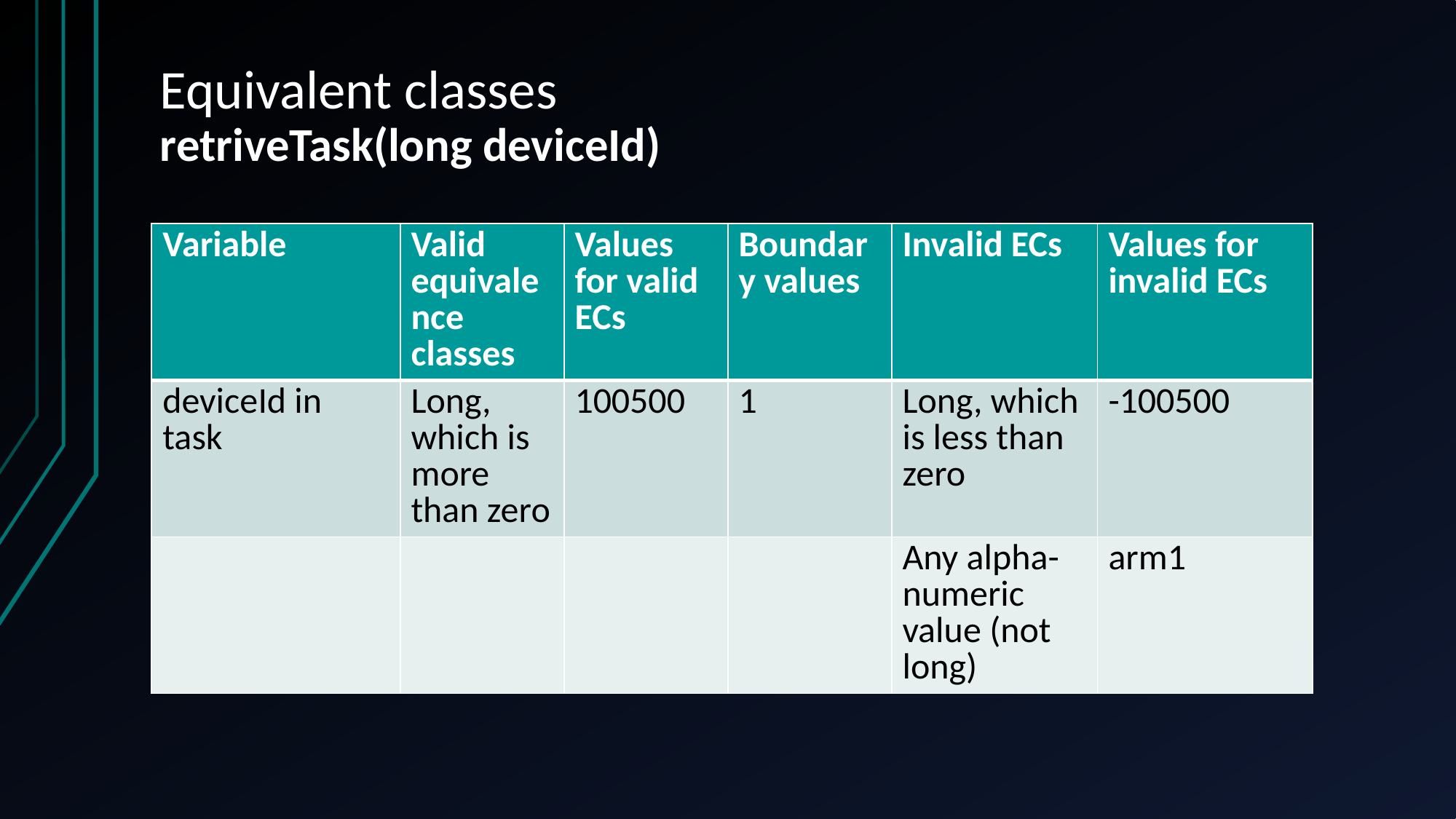

# Equivalent classes retriveTask(long deviceId)
| Variable | Valid equivalence classes​ | Values for valid ECs | Boundary values | Invalid ECs | Values for invalid ECs |
| --- | --- | --- | --- | --- | --- |
| deviceId in task | Long, which is more than zero | 100500 | 1 | Long, which is less than zero | -100500 |
|  |  |  |  | Any alpha-numeric value (not long) | arm1 |